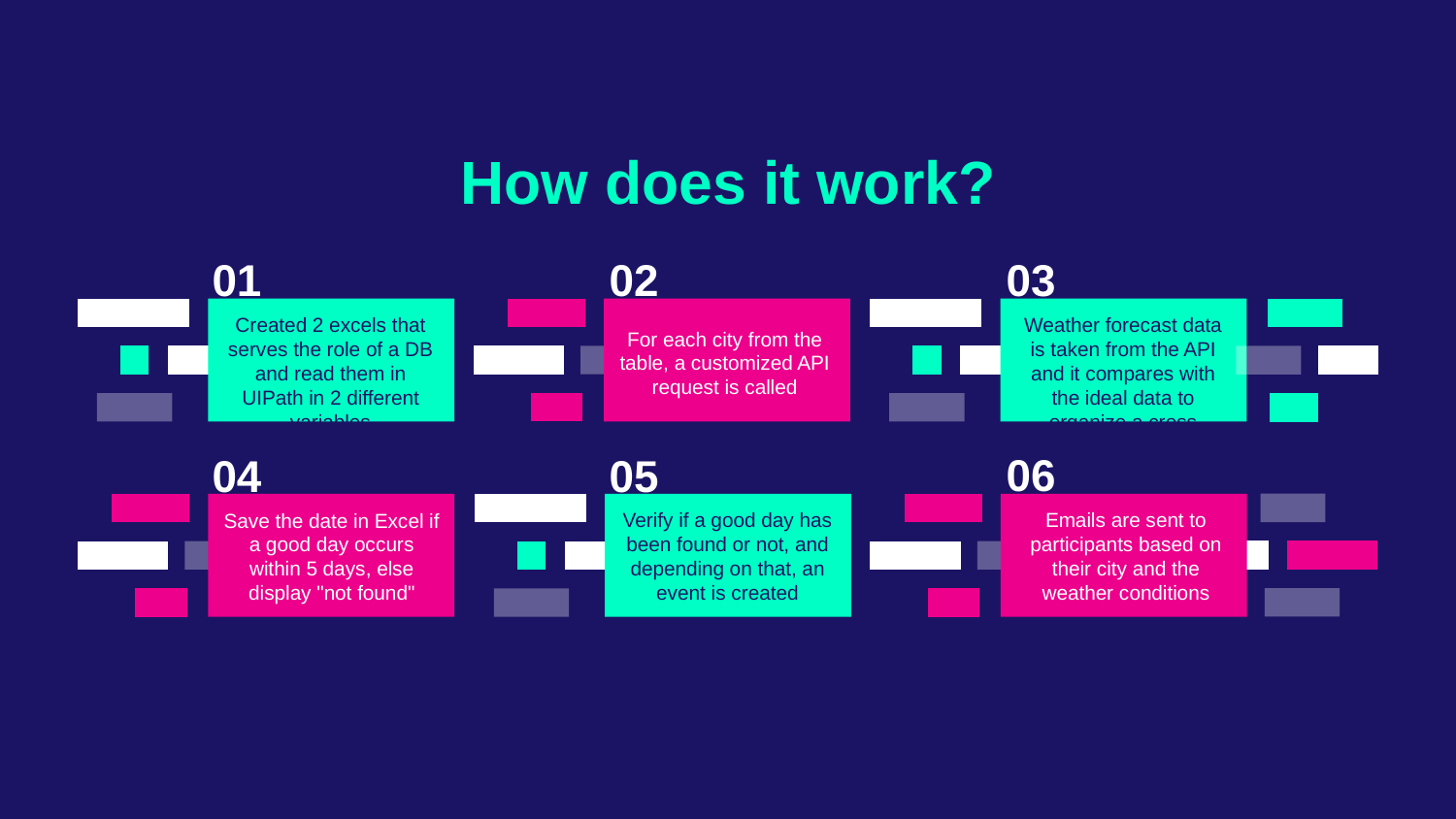

How does it work?
03
01
02

Weather forecast data is taken from the API and it compares with the ideal data to organize a cross
Created 2 excels that serves the role of a DB and read them in UIPath in 2 different variables

For each city from the table, a customized API request is called

06
04
05

Verify if a good day has been found or not, and depending on that, an event is created
Emails are sent to participants based on their city and the weather conditions
Save the date in Excel if a good day occurs within 5 days, else display "not found"